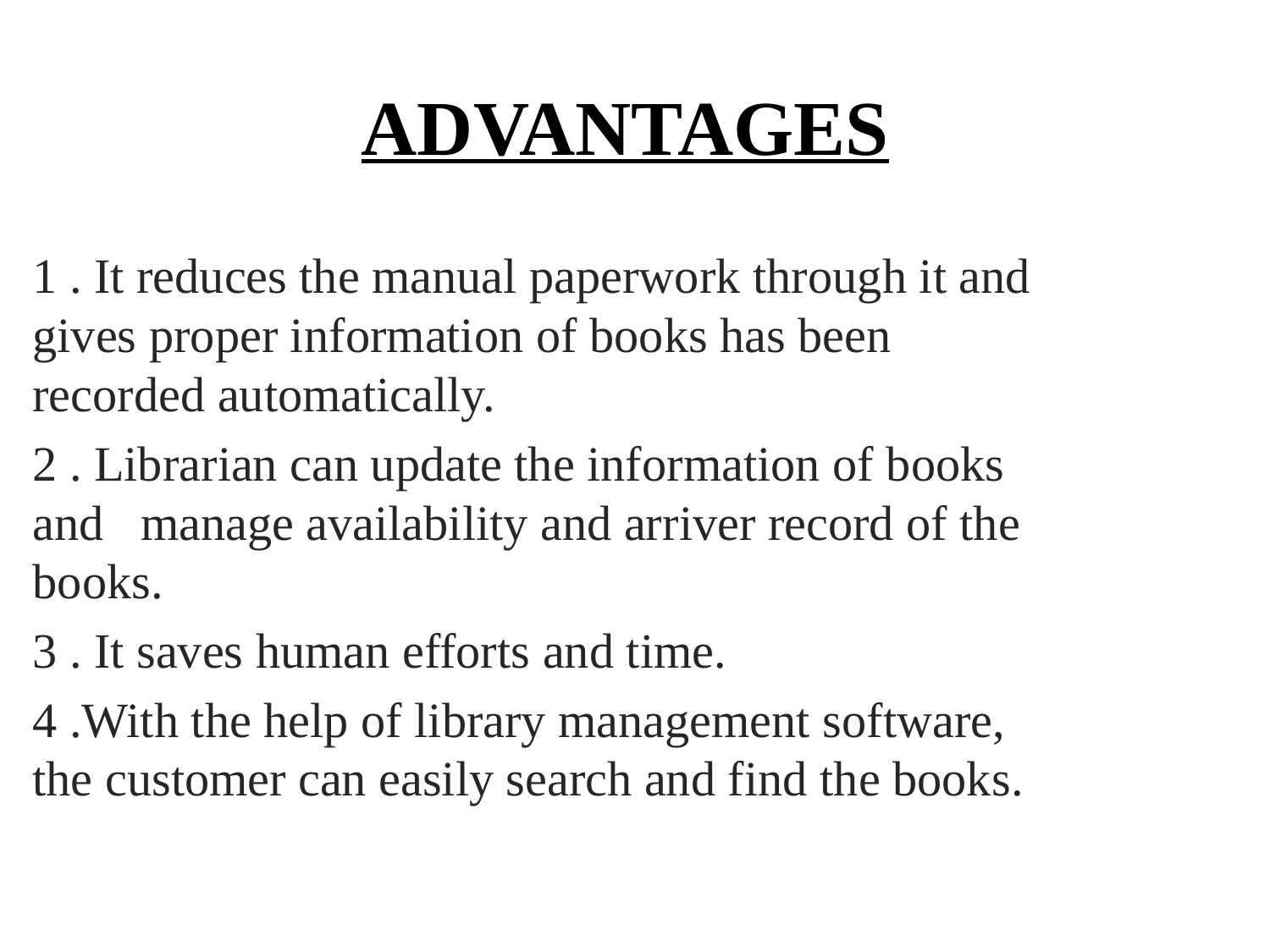

# ADVANTAGES
1 . It reduces the manual paperwork through it and gives proper information of books has been recorded automatically.
2 . Librarian can update the information of books and   manage availability and arriver record of the books.
3 . It saves human efforts and time.
4 .With the help of library management software, the customer can easily search and find the books.